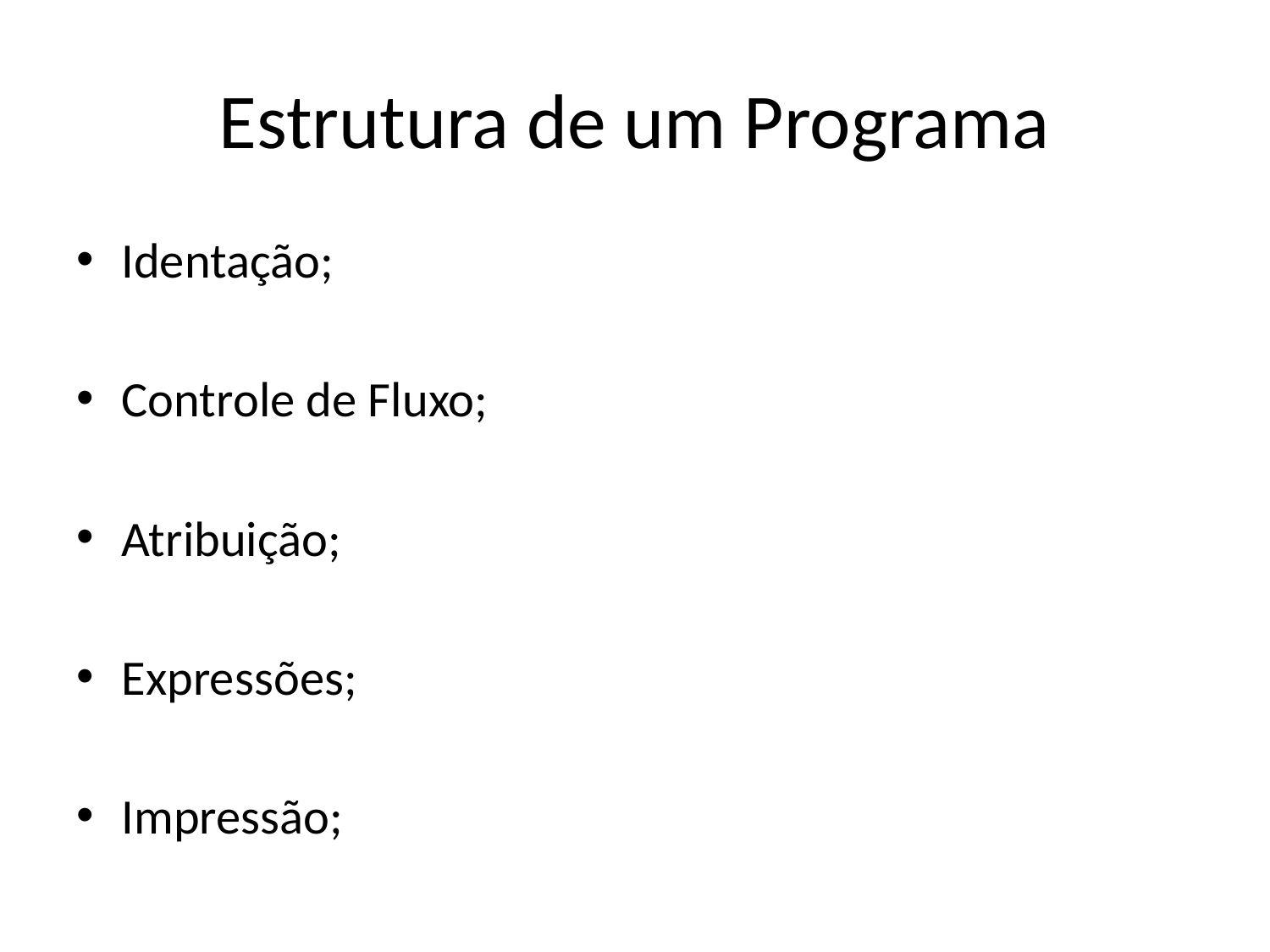

# Estrutura de um Programa
Identação;

Controle de Fluxo;

Atribuição;

Expressões;

Impressão;